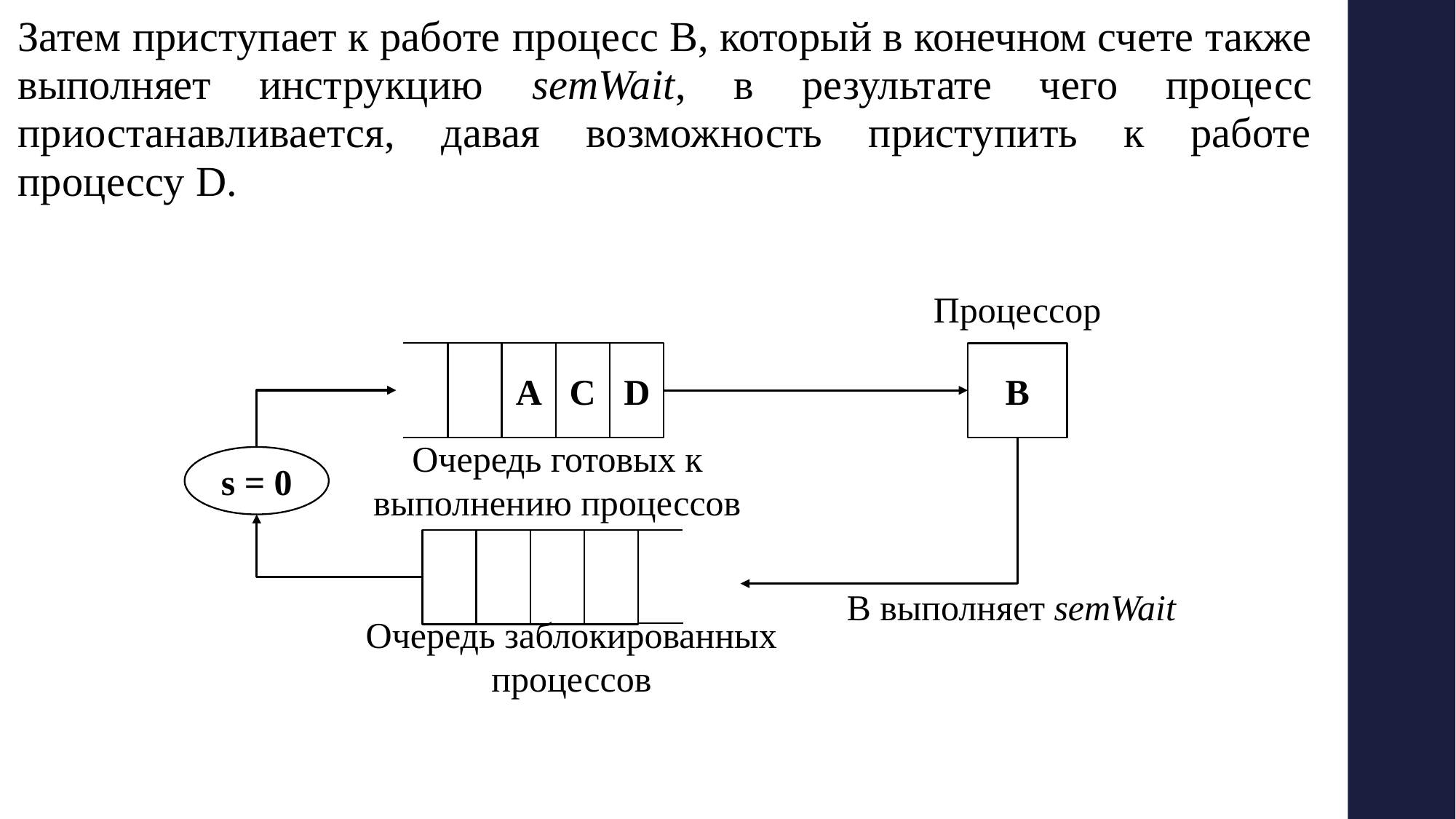

Затем приступает к работе процесс В, который в конечном счете также выполняет инструкцию semWait, в результате чего процесс приостанавливается, давая возможность приступить к работе процессу D.
Процессор

A
C
D
B
Очередь готовых к выполнению процессов
s = 0

B выполняет semWait
Очередь заблокированных процессов